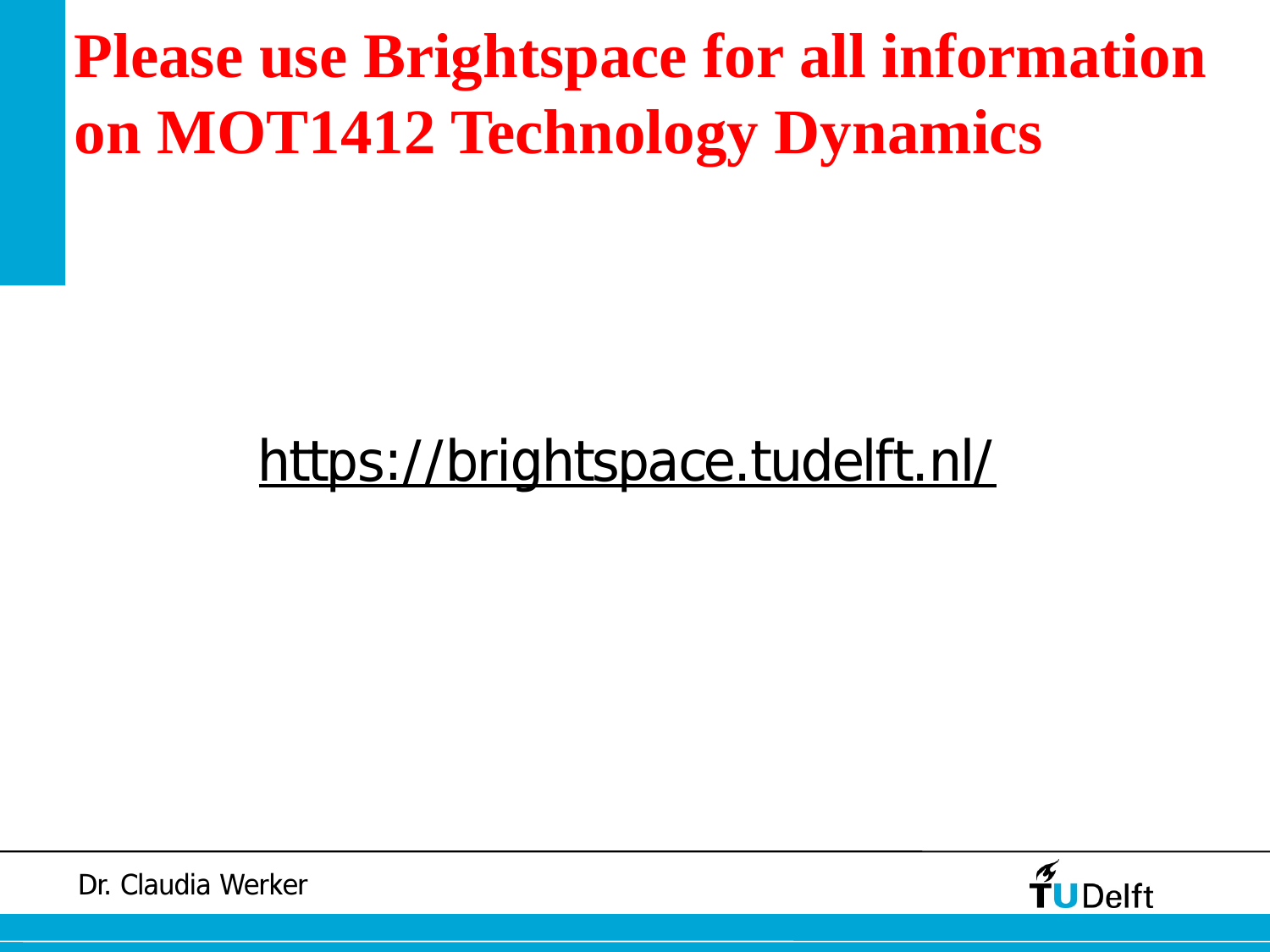

Please use Brightspace for all information on MOT1412 Technology Dynamics

https://brightspace.tudelft.nl/